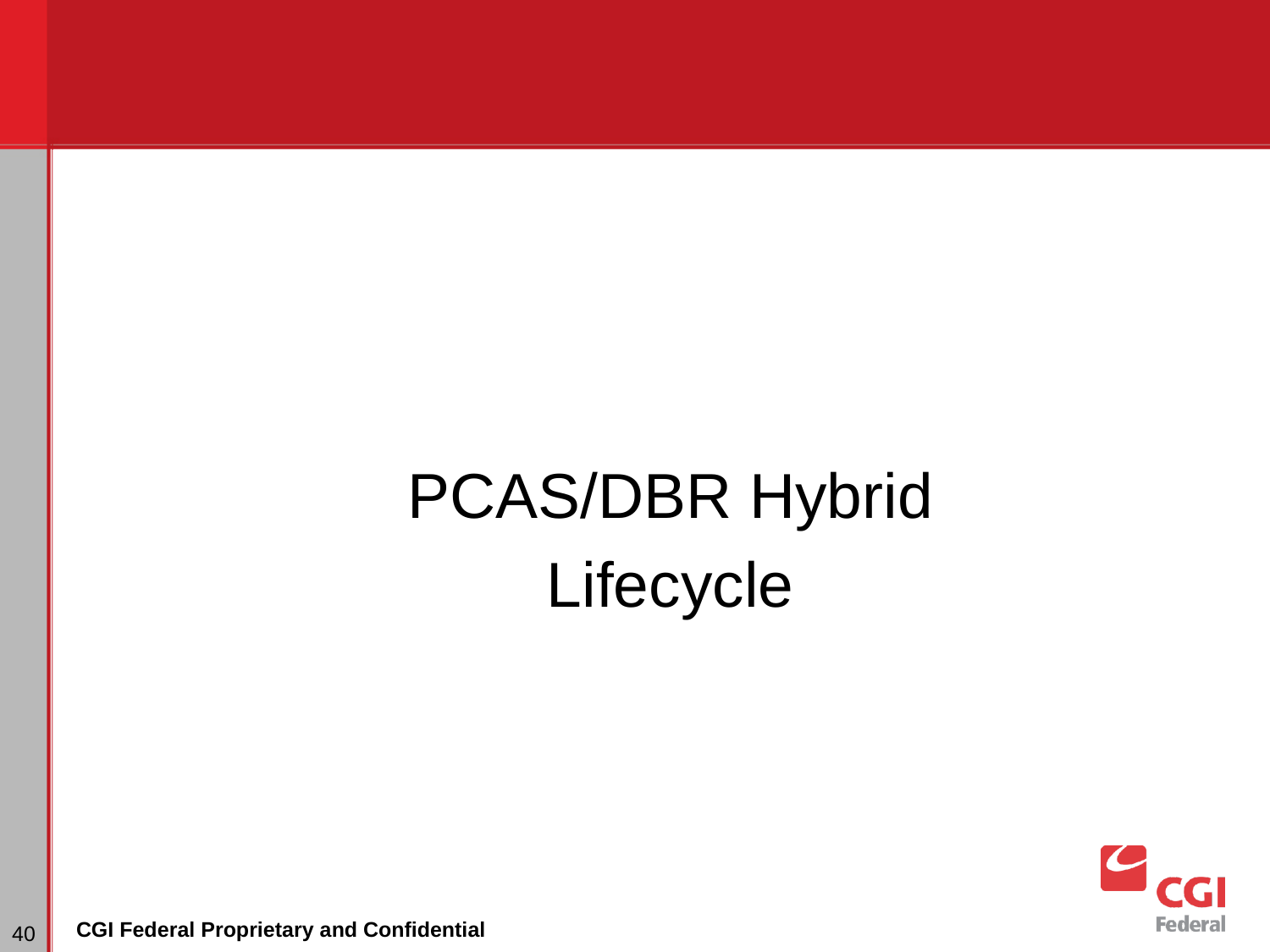

PCAS/DBR Hybrid
Lifecycle
40
CGI Federal Proprietary and Confidential